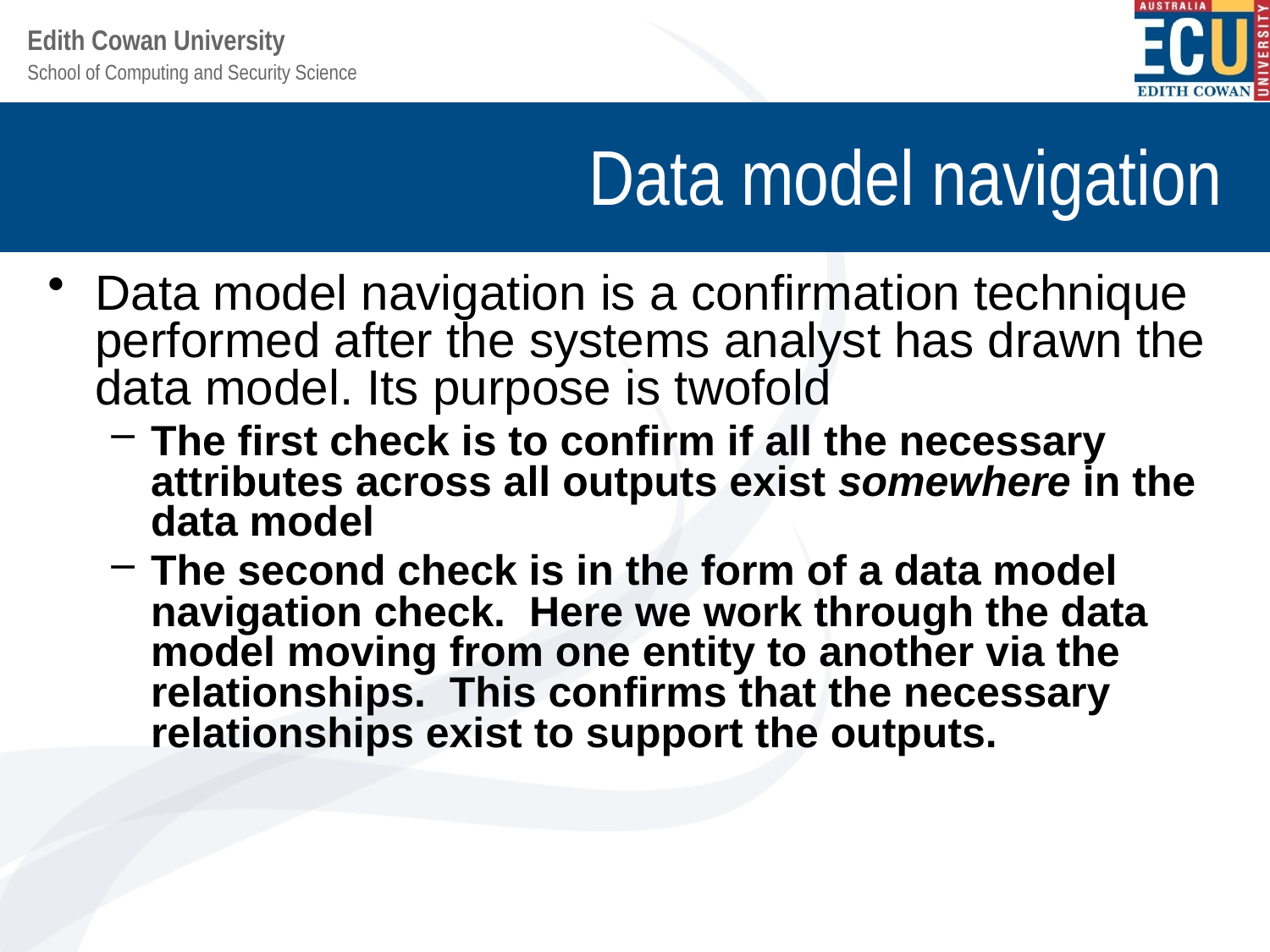

# Data model navigation
Data model navigation is a confirmation technique performed after the systems analyst has drawn the data model. Its purpose is twofold
The first check is to confirm if all the necessary attributes across all outputs exist somewhere in the data model
The second check is in the form of a data model navigation check.  Here we work through the data model moving from one entity to another via the relationships.  This confirms that the necessary relationships exist to support the outputs.